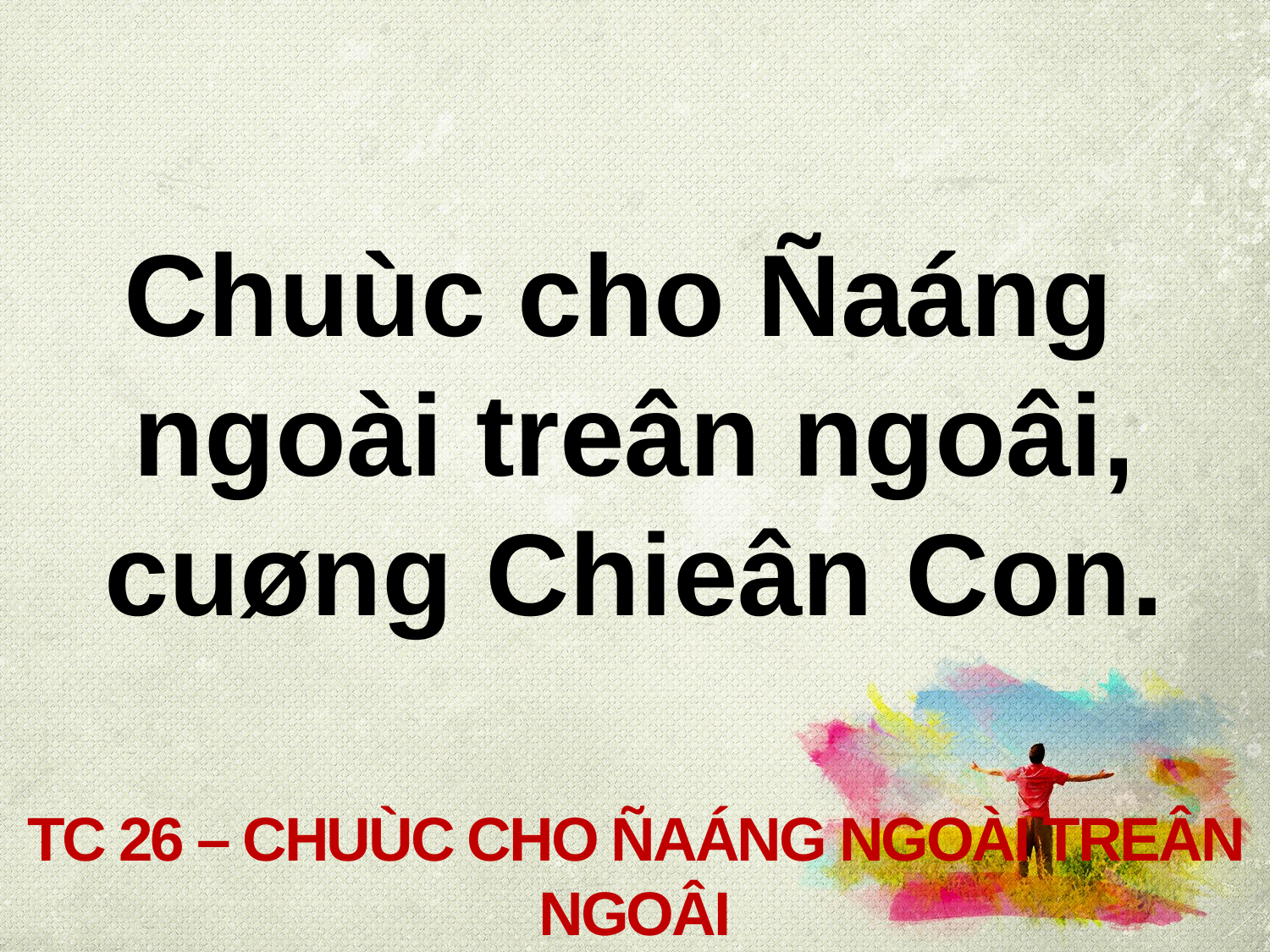

Chuùc cho Ñaáng
ngoài treân ngoâi,
cuøng Chieân Con.
TC 26 – CHUÙC CHO ÑAÁNG NGOÀI TREÂN NGOÂI